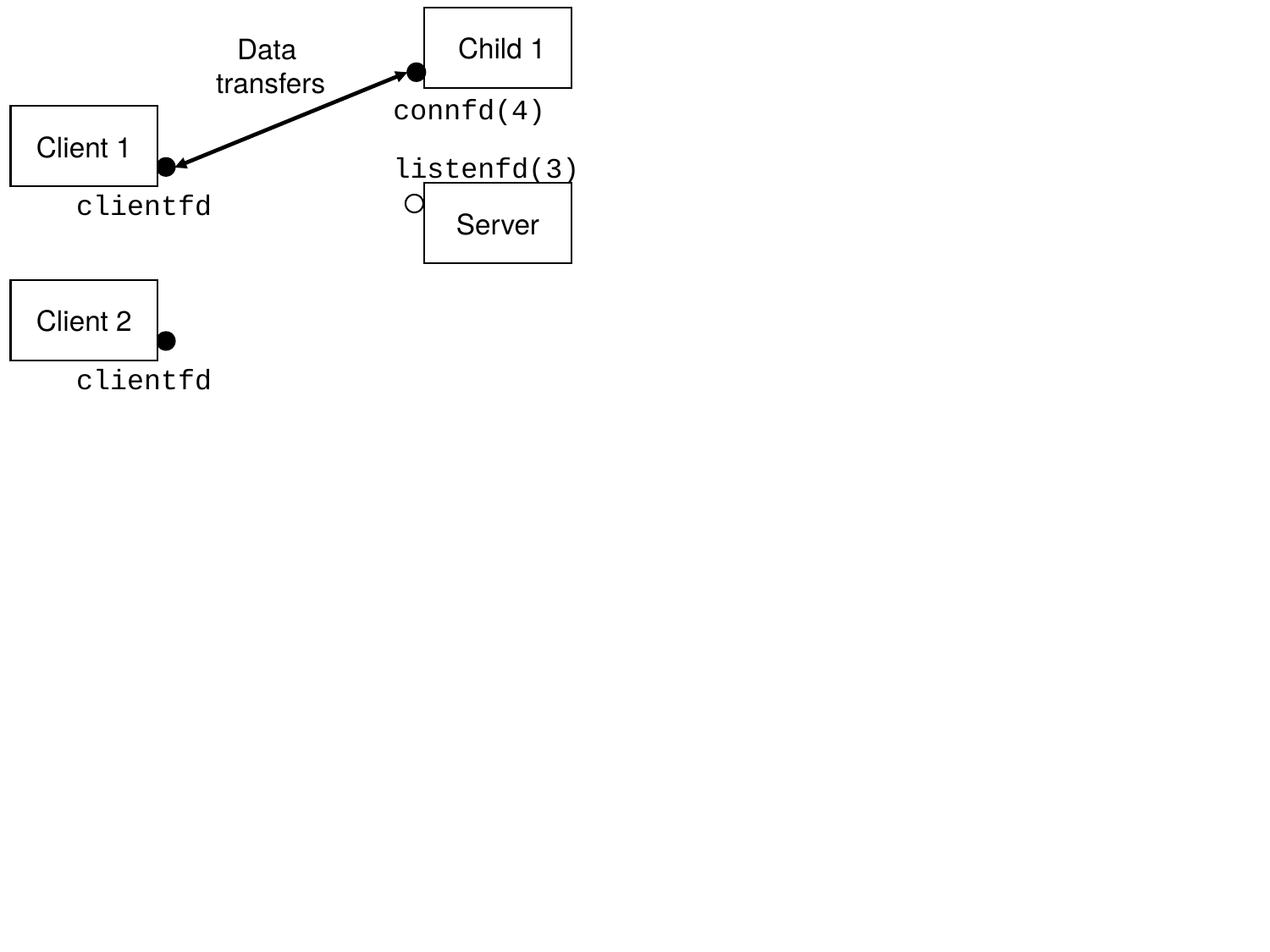

Child 1
Data
transfers

connfd(4)
Client 1
listenfd(3)

clientfd
Server

Client 2

clientfd